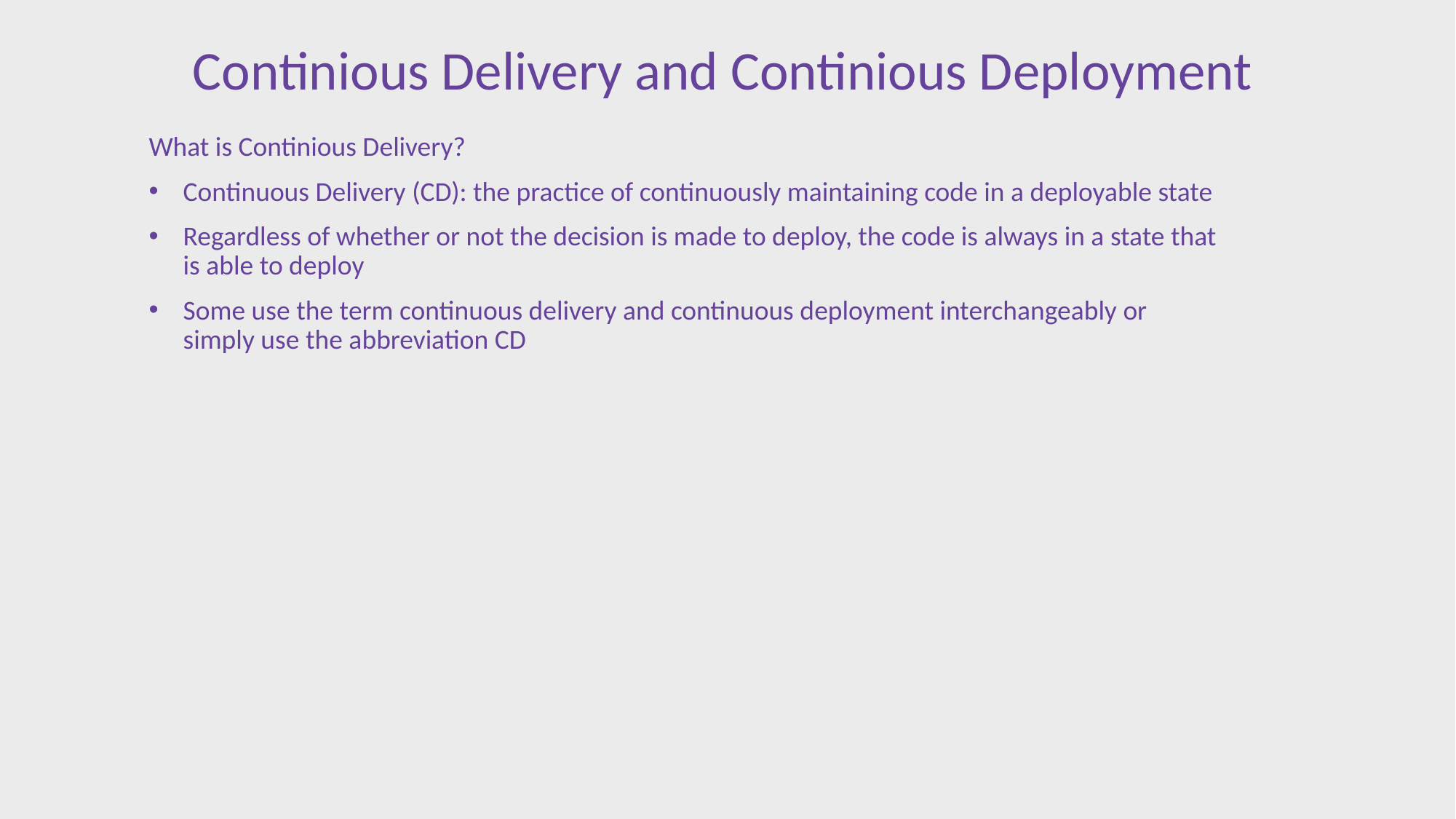

# Continious Delivery and Continious Deployment
What is Continious Delivery?
Continuous Delivery (CD): the practice of continuously maintaining code in a deployable state
Regardless of whether or not the decision is made to deploy, the code is always in a state that is able to deploy
Some use the term continuous delivery and continuous deployment interchangeably or simply use the abbreviation CD